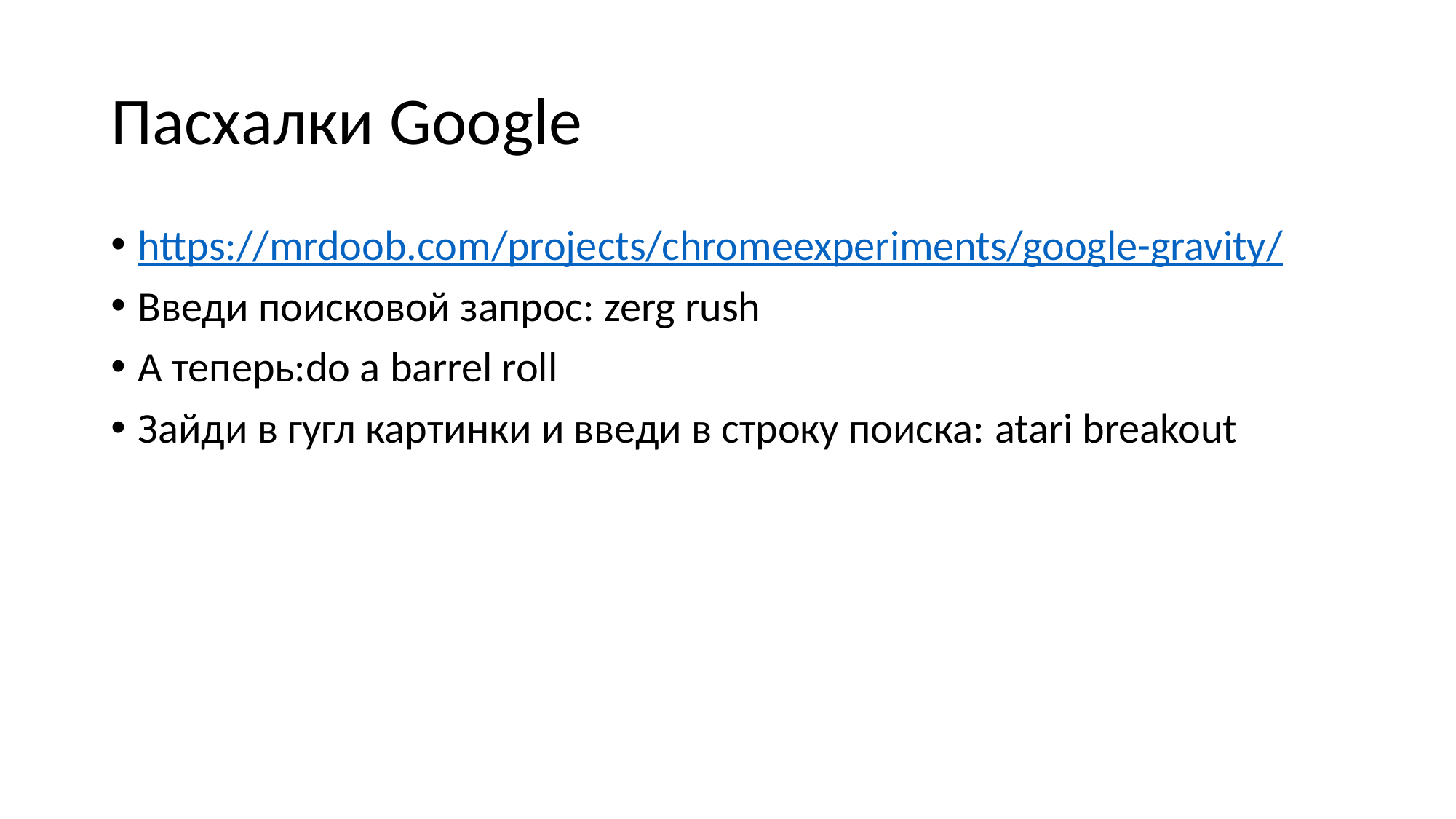

# Пасхалки Google
https://mrdoob.com/projects/chromeexperiments/google-gravity/
Введи поисковой запрос: zerg rush
А теперь:do a barrel roll
Зайди в гугл картинки и введи в строку поиска: atari breakout